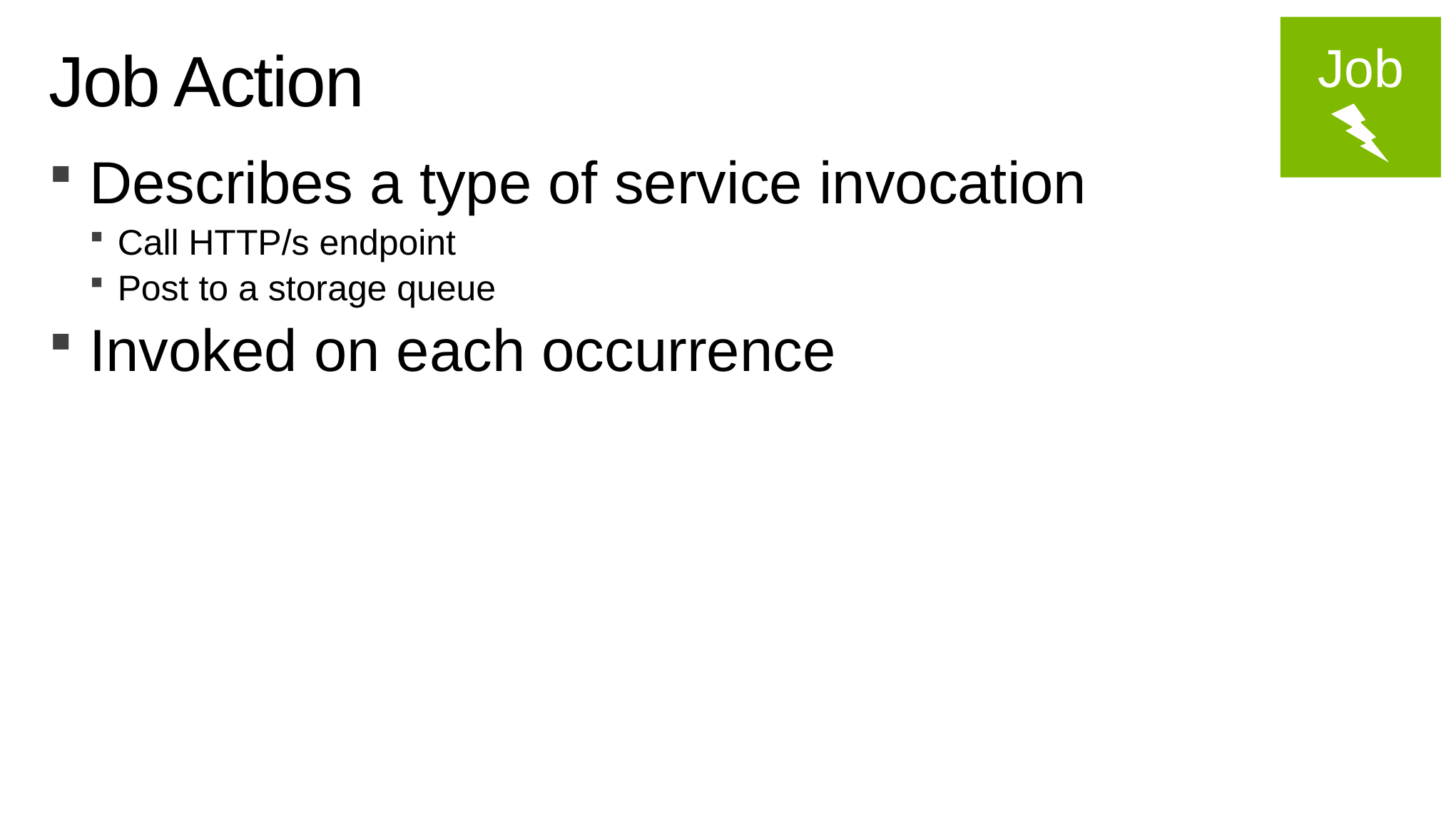

Job
# Job Action

Describes a type of service invocation
Call HTTP/s endpoint
Post to a storage queue
Invoked on each occurrence